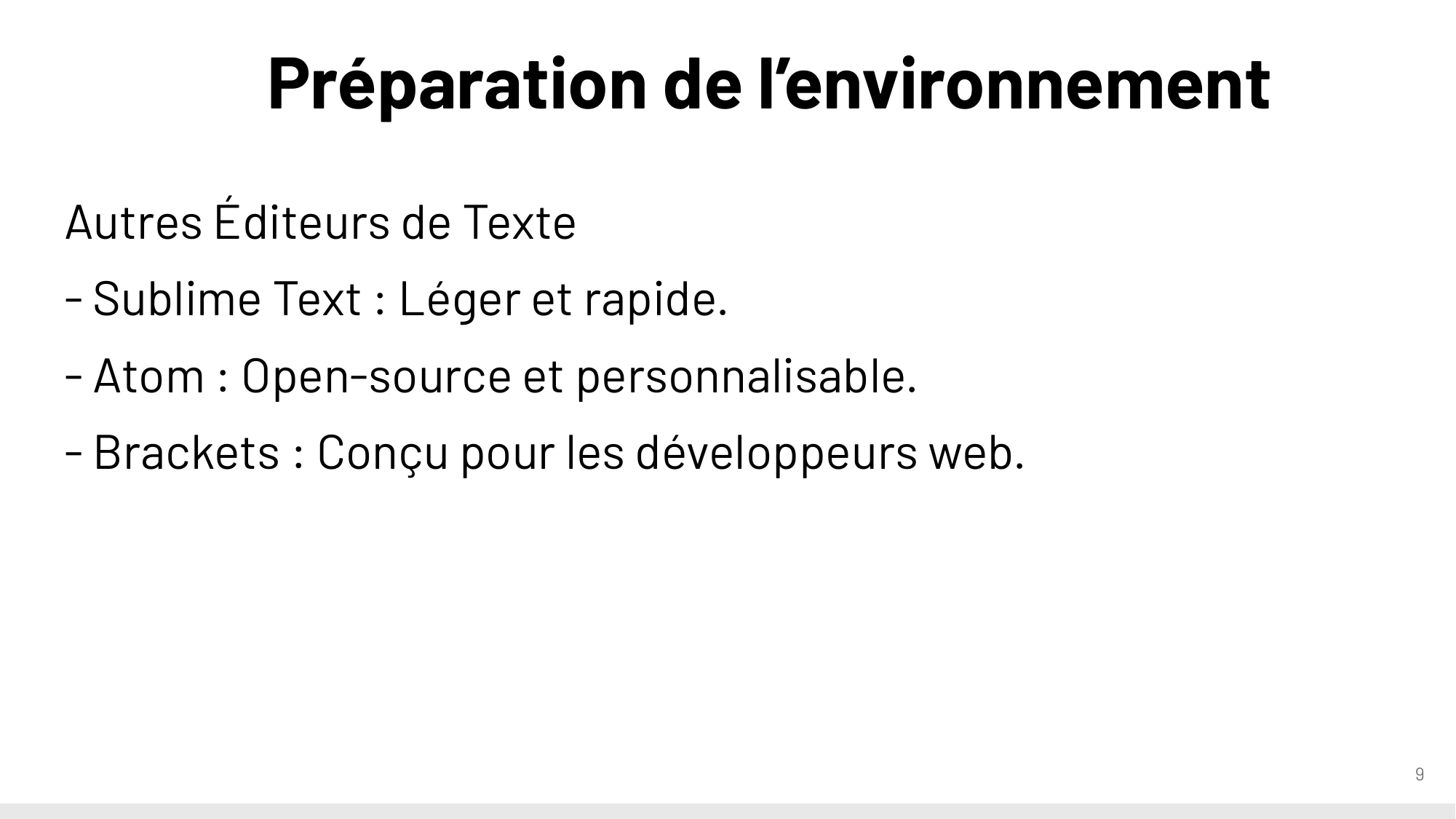

# Préparation de l’environnement
Autres Éditeurs de Texte
- Sublime Text : Léger et rapide.
- Atom : Open-source et personnalisable.
- Brackets : Conçu pour les développeurs web.

9